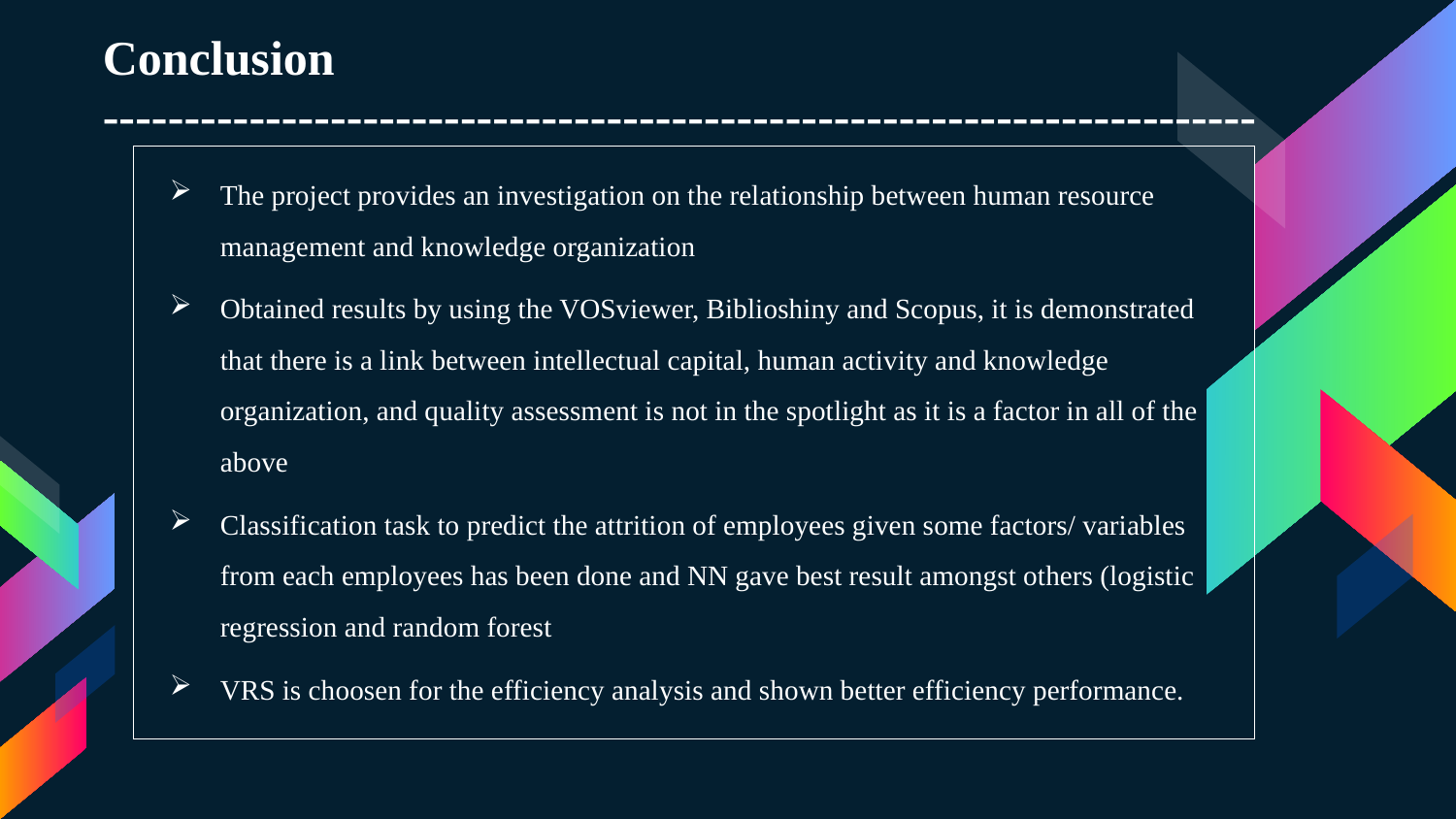

Conclusion
-----------------------------------------------------------------------
The project provides an investigation on the relationship between human resource management and knowledge organization
Obtained results by using the VOSviewer, Biblioshiny and Scopus, it is demonstrated that there is a link between intellectual capital, human activity and knowledge organization, and quality assessment is not in the spotlight as it is a factor in all of the above
Classification task to predict the attrition of employees given some factors/ variables from each employees has been done and NN gave best result amongst others (logistic regression and random forest
VRS is choosen for the efficiency analysis and shown better efficiency performance.